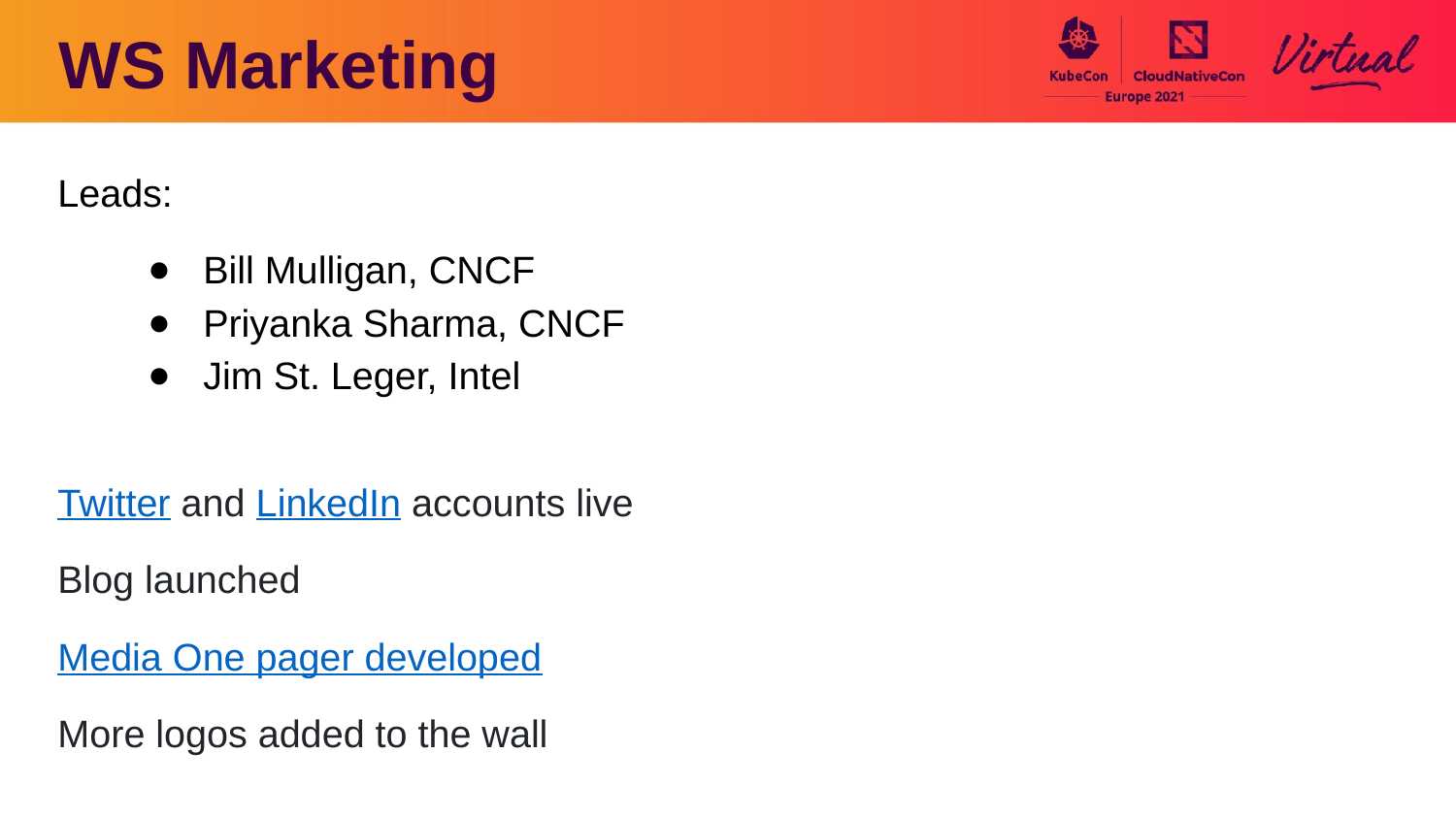

WS Marketing

Leads:
Bill Mulligan, CNCF
Priyanka Sharma, CNCF
Jim St. Leger, Intel

Twitter and LinkedIn accounts live
Blog launched
Media One pager developed
More logos added to the wall